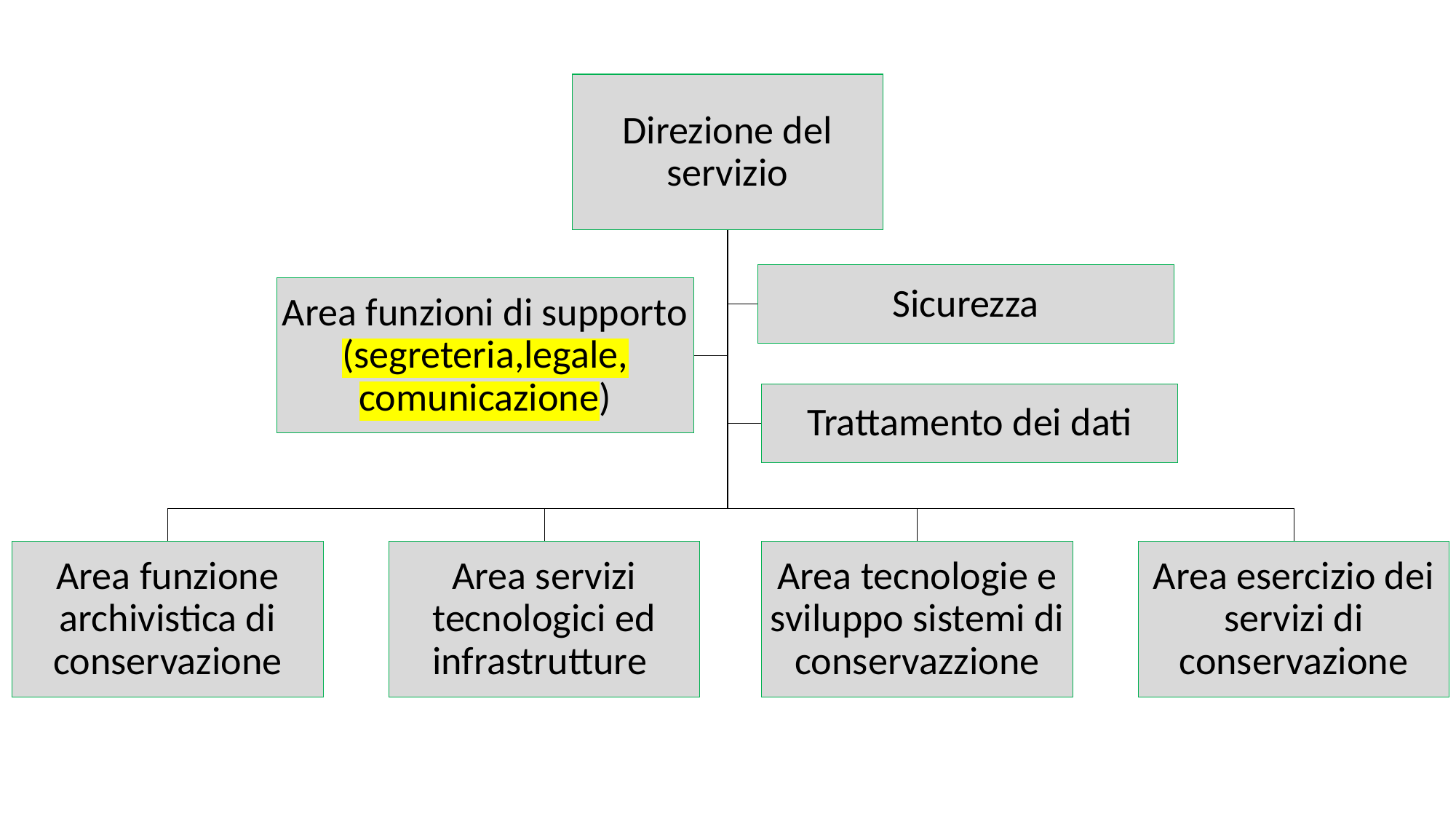

Direzione del servizio
Area funzione archivistica di conservazione
Area servizi tecnologici ed infrastrutture
Area tecnologie e sviluppo sistemi di conservazzione
Area esercizio dei servizi di conservazione
Area funzioni di supporto (segreteria,legale, comunicazione)
Sicurezza
Trattamento dei dati